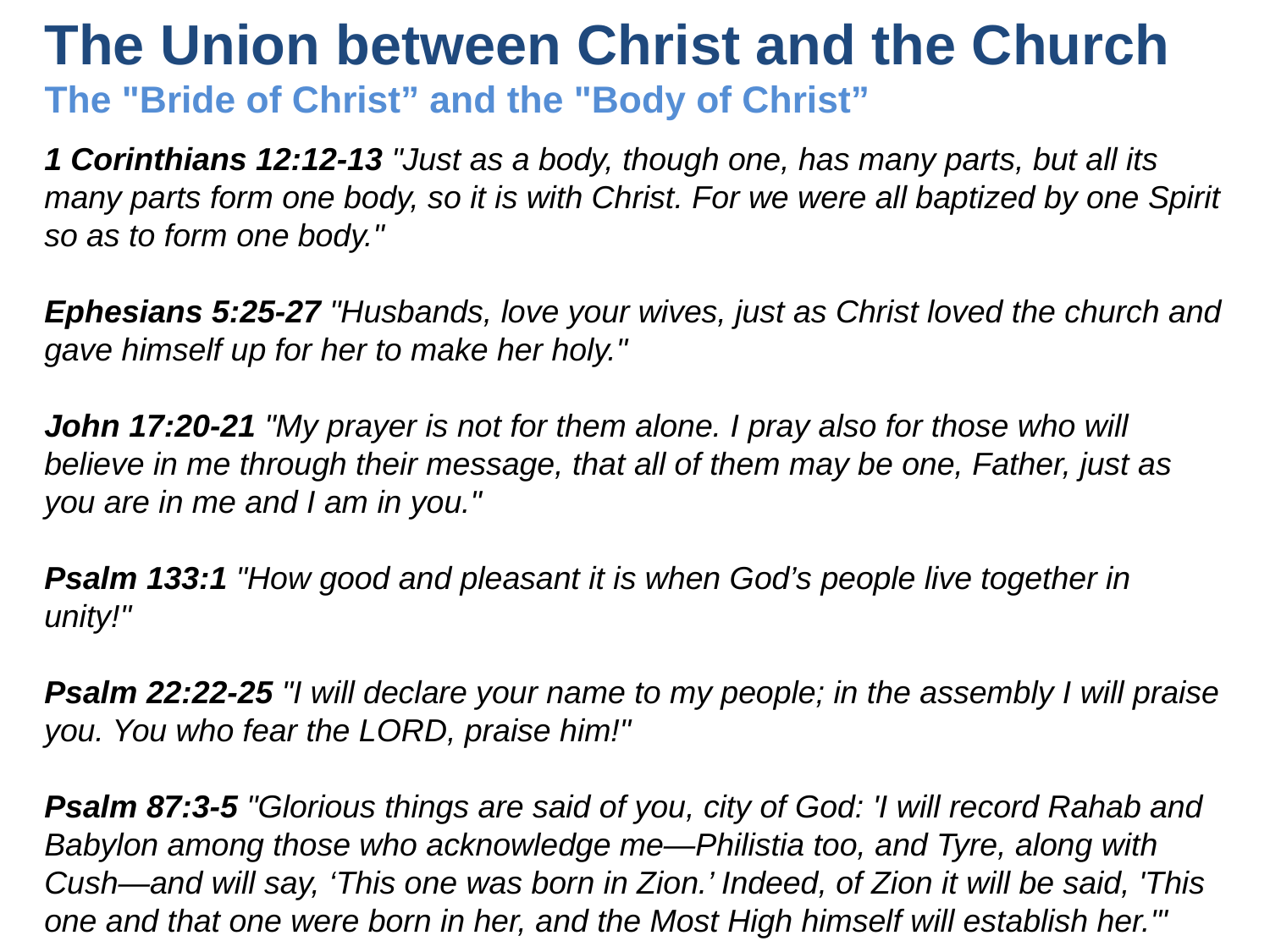

# The Union between Christ and the Church The "Bride of Christ” and the "Body of Christ”
1 Corinthians 12:12-13 "Just as a body, though one, has many parts, but all its many parts form one body, so it is with Christ. For we were all baptized by one Spirit so as to form one body."

Ephesians 5:25-27 "Husbands, love your wives, just as Christ loved the church and gave himself up for her to make her holy."

John 17:20-21 "My prayer is not for them alone. I pray also for those who will believe in me through their message, that all of them may be one, Father, just as you are in me and I am in you."

Psalm 133:1 "How good and pleasant it is when God’s people live together in unity!"

Psalm 22:22-25 "I will declare your name to my people; in the assembly I will praise you. You who fear the LORD, praise him!"

Psalm 87:3-5 "Glorious things are said of you, city of God: 'I will record Rahab and Babylon among those who acknowledge me—Philistia too, and Tyre, along with Cush—and will say, ‘This one was born in Zion.’ Indeed, of Zion it will be said, 'This one and that one were born in her, and the Most High himself will establish her.'"